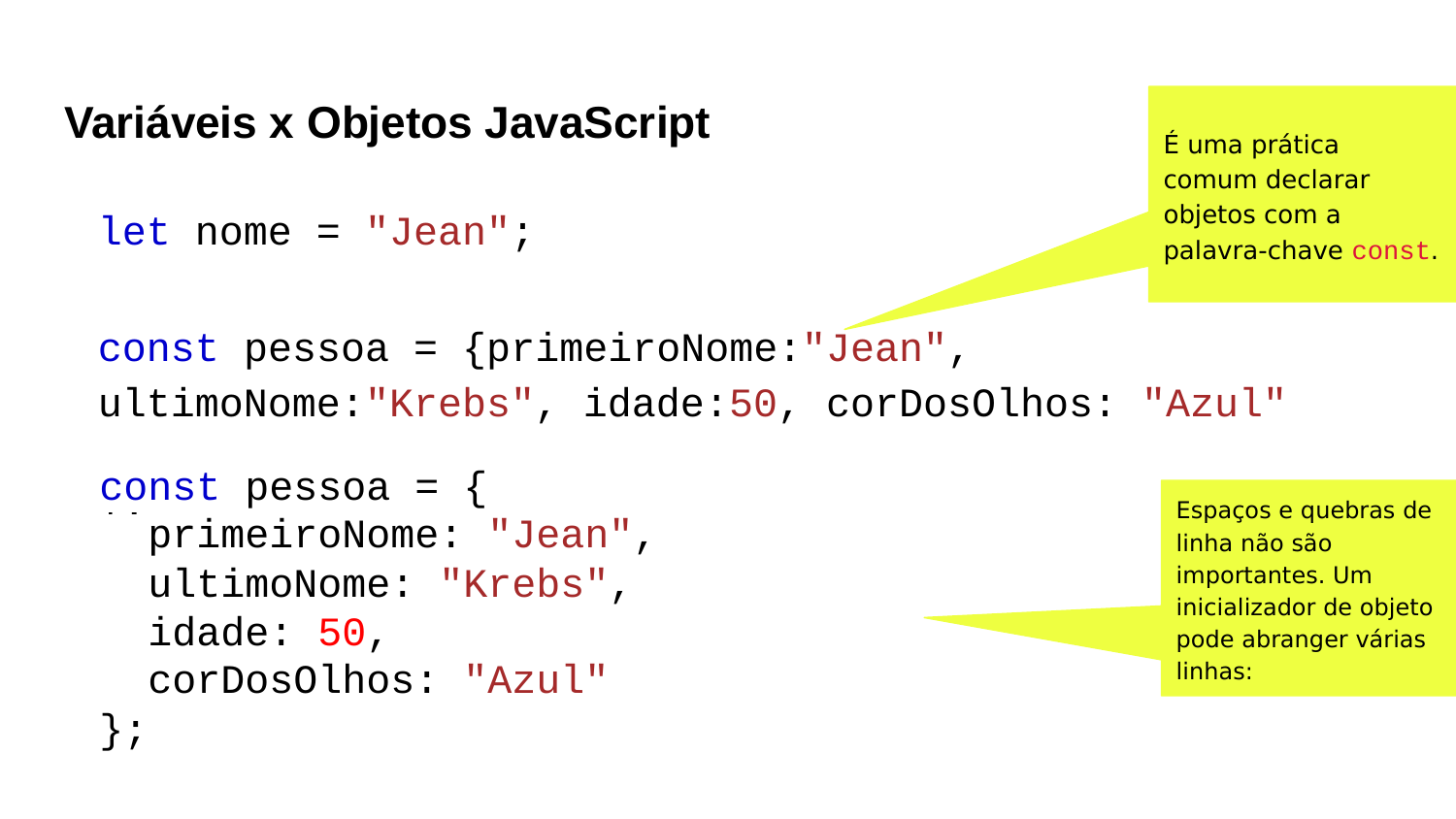

# Variáveis x Objetos ​​JavaScript

É uma prática comum declarar objetos com a palavra-chave const.
let nome = "Jean";
const pessoa = {primeiroNome:"Jean", ultimoNome:"Krebs", idade:50, corDosOlhos: "Azul"
};
const pessoa = {
  primeiroNome: "Jean",
  ultimoNome: "Krebs",
  idade: 50,
  corDosOlhos: "Azul"
};
Espaços e quebras de linha não são importantes. Um inicializador de objeto pode abranger várias linhas: